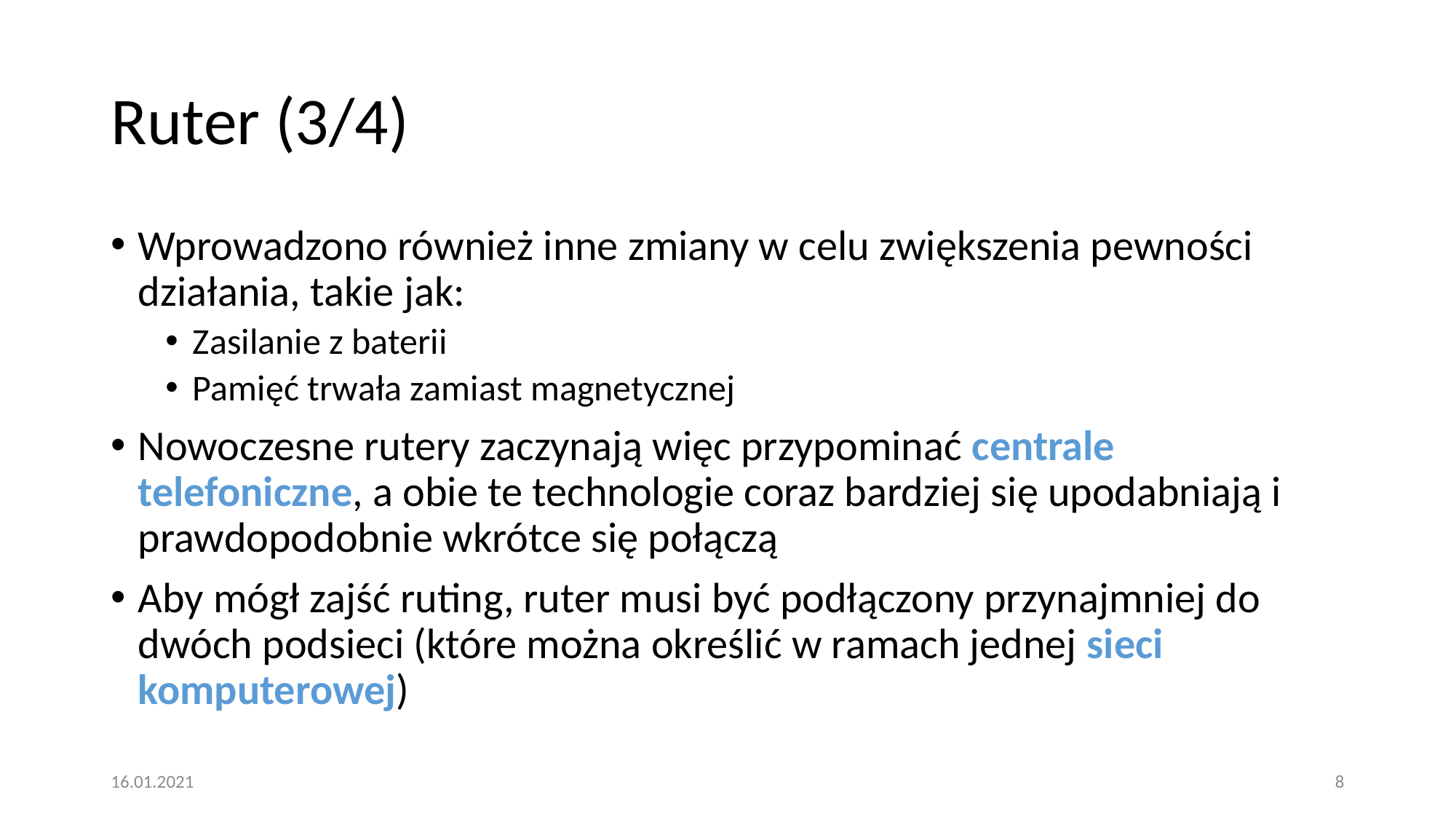

# Ruter (3/4)‏
Wprowadzono również inne zmiany w celu zwiększenia pewności działania, takie jak:
Zasilanie z baterii
Pamięć trwała zamiast magnetycznej
Nowoczesne rutery zaczynają więc przypominać centrale telefoniczne, a obie te technologie coraz bardziej się upodabniają i prawdopodobnie wkrótce się połączą
Aby mógł zajść ruting, ruter musi być podłączony przynajmniej do dwóch podsieci (które można określić w ramach jednej sieci komputerowej)
16.01.2021
8